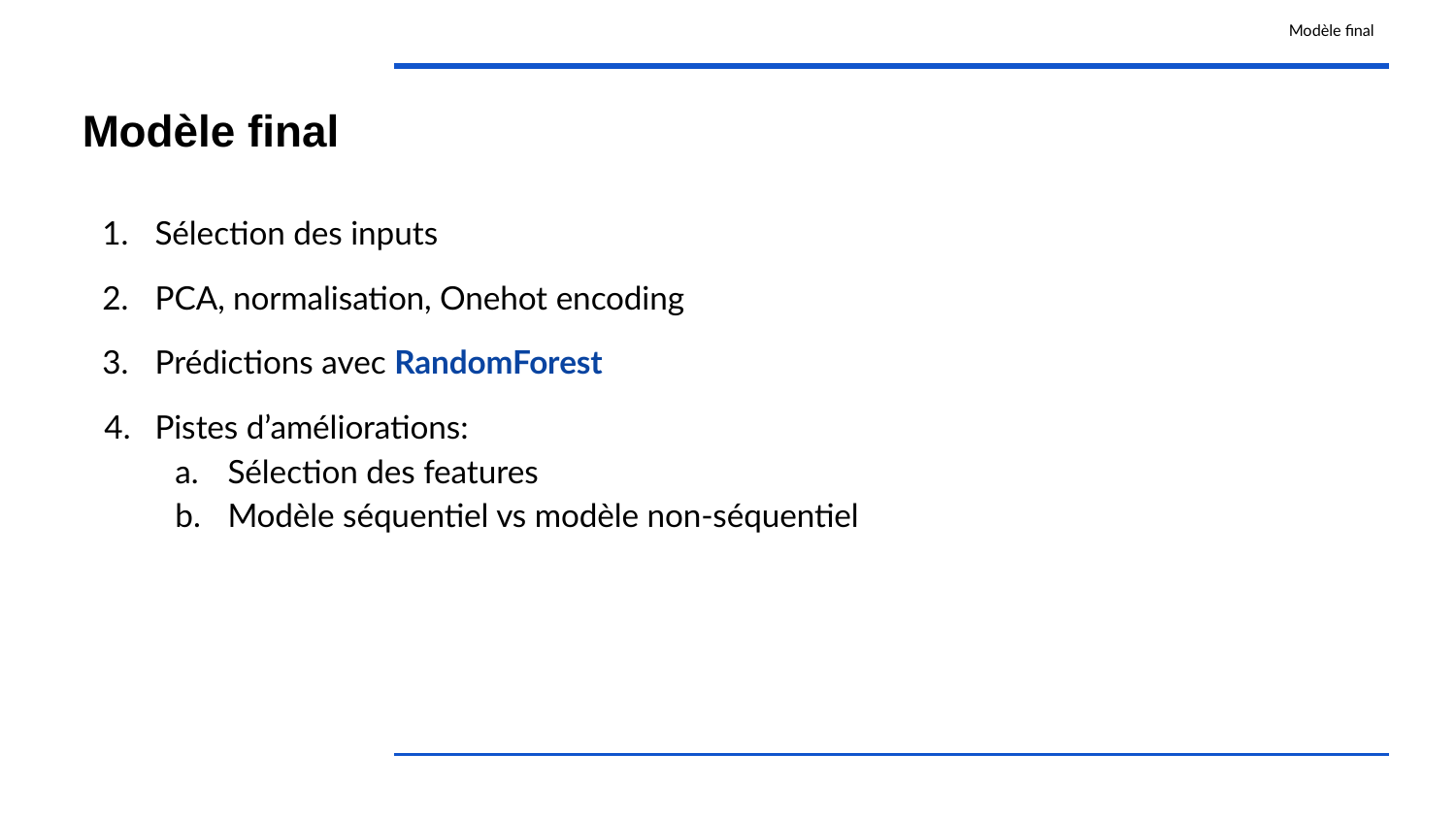

Modèle final
# Modèle final
Sélection des inputs
PCA, normalisation, Onehot encoding
Prédictions avec RandomForest
Pistes d’améliorations:
Sélection des features
Modèle séquentiel vs modèle non-séquentiel